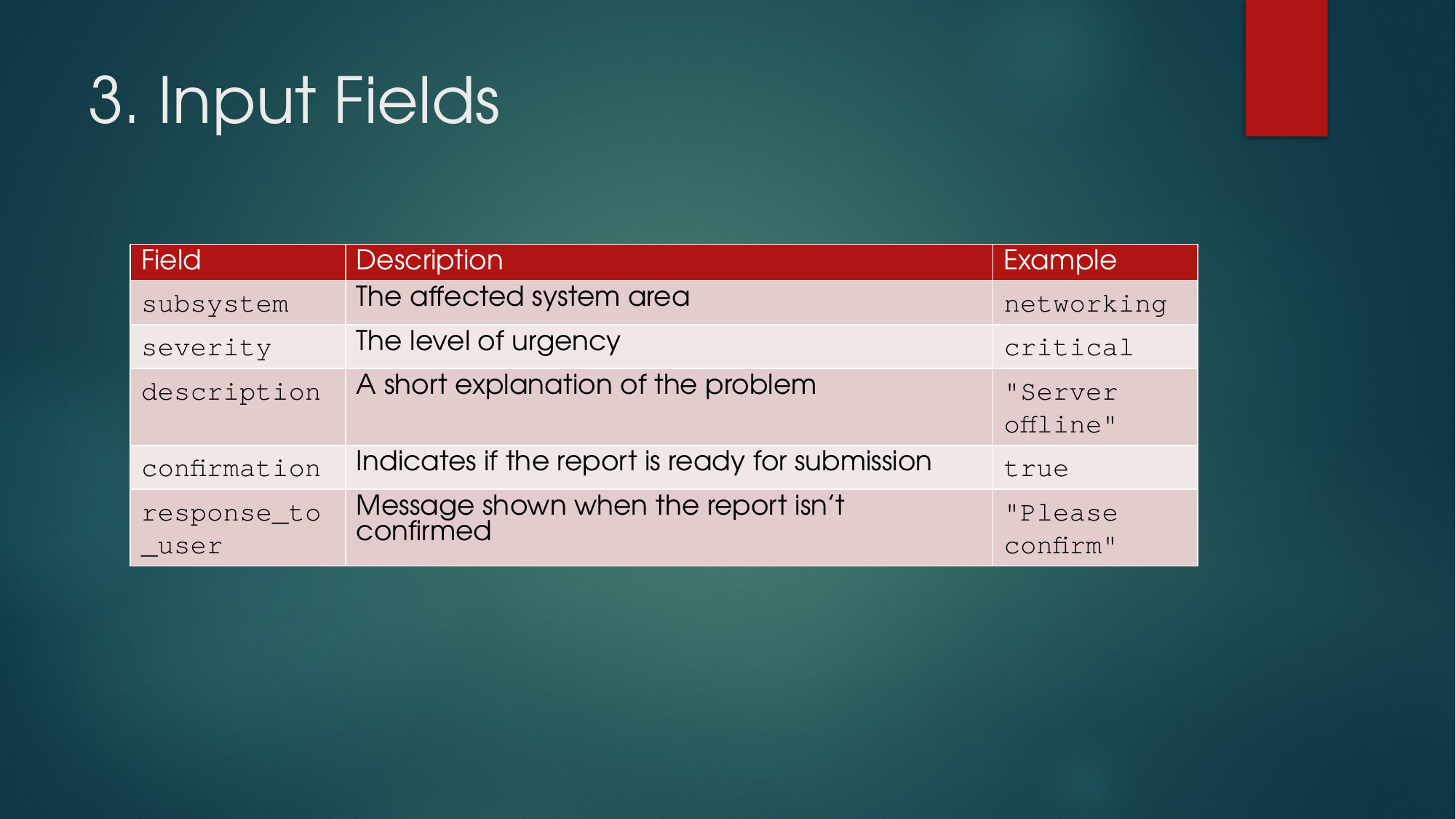

# 3. Input Fields
| Field | Description | Example |
| --- | --- | --- |
| subsystem | The affected system area | networking |
| severity | The level of urgency | critical |
| description | A short explanation of the problem | "Server offline" |
| confirmation | Indicates if the report is ready for submission | true |
| response\_to\_user | Message shown when the report isn’t confirmed | "Please confirm" |